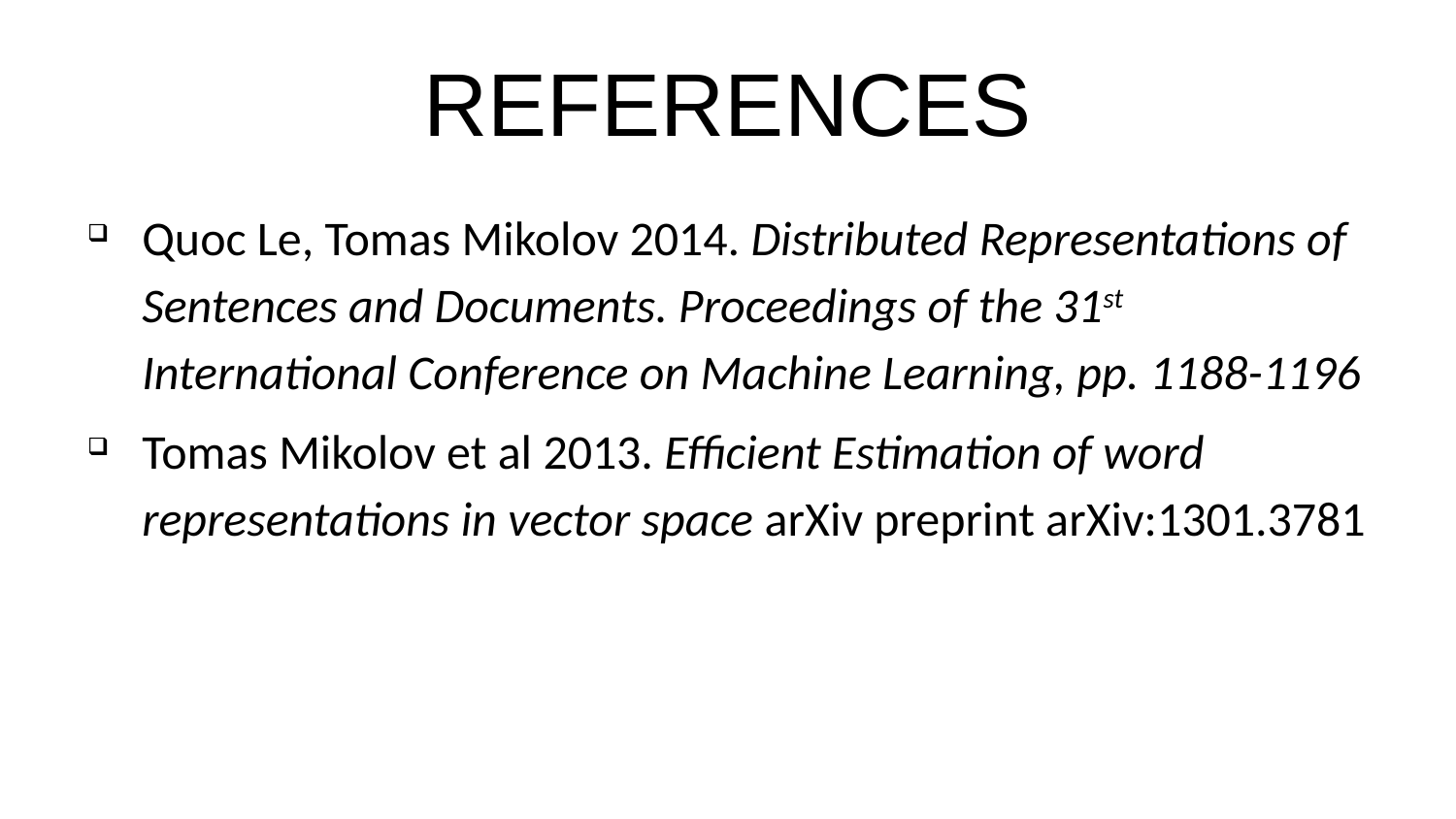

# References
Quoc Le, Tomas Mikolov 2014. Distributed Representations of Sentences and Documents. Proceedings of the 31st International Conference on Machine Learning, pp. 1188-1196
Tomas Mikolov et al 2013. Efficient Estimation of word representations in vector space arXiv preprint arXiv:1301.3781